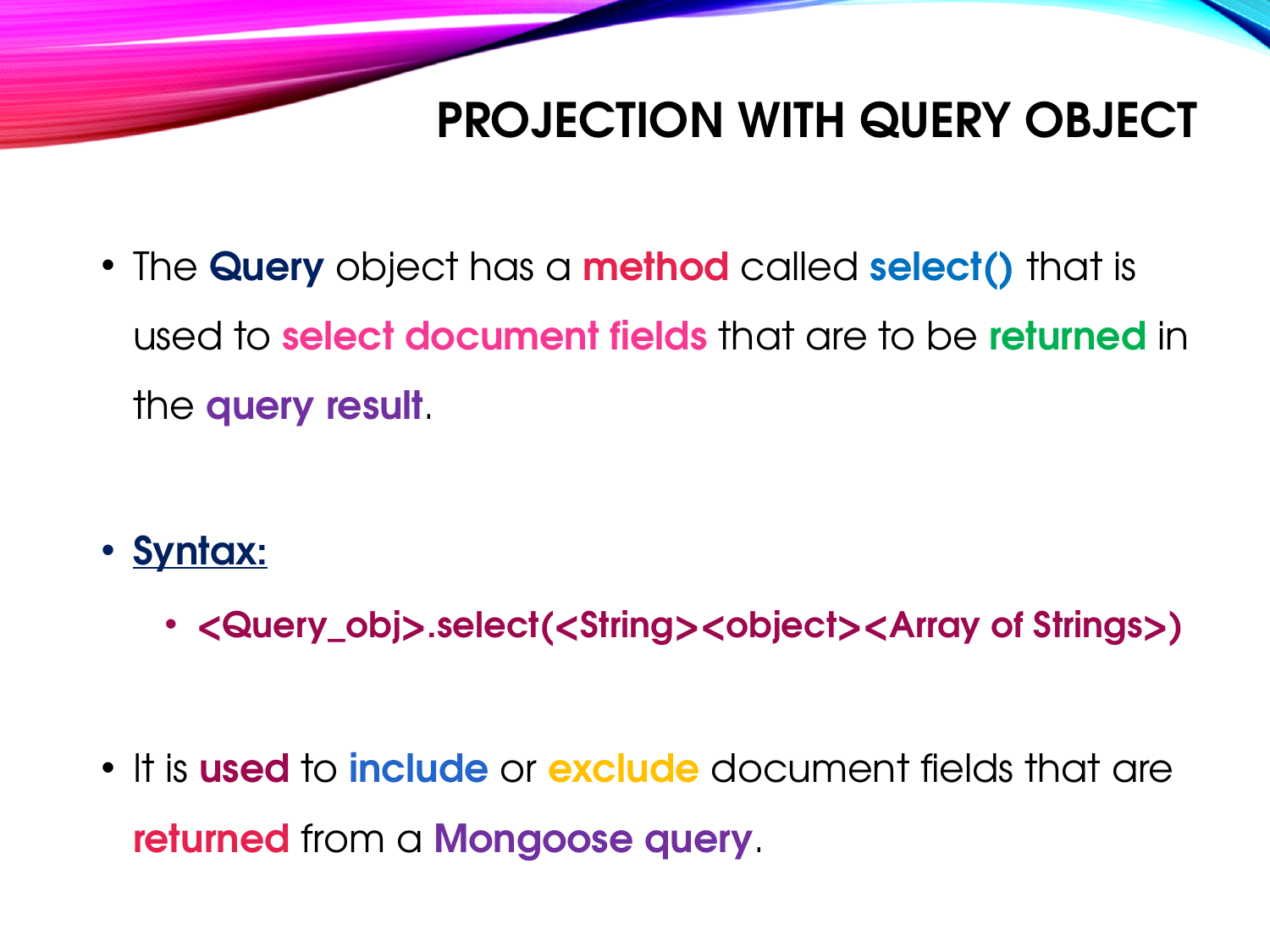

# Projection with query object
The Query object has a method called select() that is used to select document fields that are to be returned in the query result.

Syntax:
<Query_obj>.select(<String><object><Array of Strings>)

It is used to include or exclude document fields that are returned from a Mongoose query.